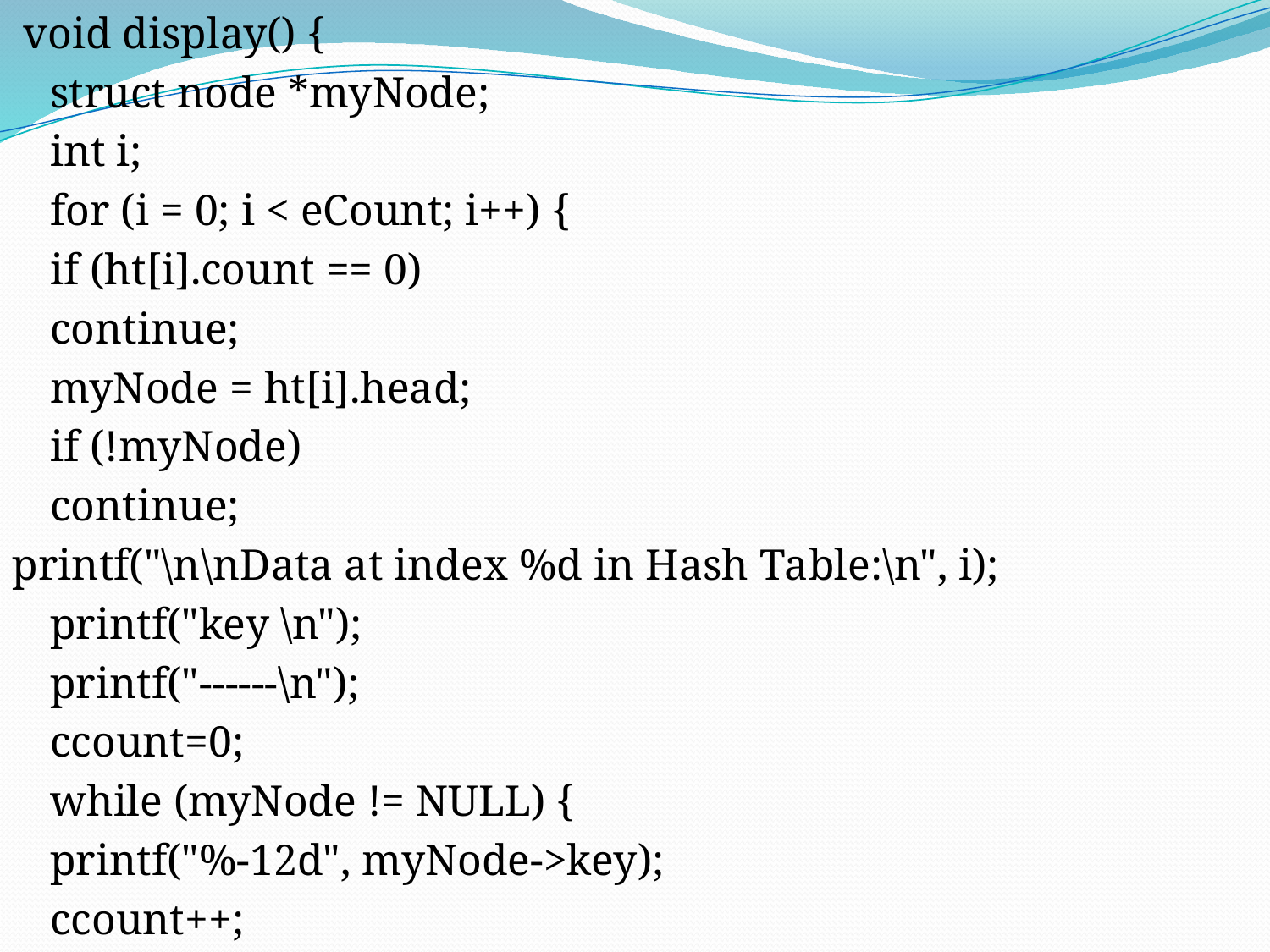

void display() {
	struct node *myNode;
	int i;
	for (i = 0; i < eCount; i++) {
		if (ht[i].count == 0)
			continue;
		myNode = ht[i].head;
		if (!myNode)
			continue;
printf("\n\nData at index %d in Hash Table:\n", i);
		printf("key \n");
		printf("------\n");
		ccount=0;
		while (myNode != NULL) {
			printf("%-12d", myNode->key);
			ccount++;

#